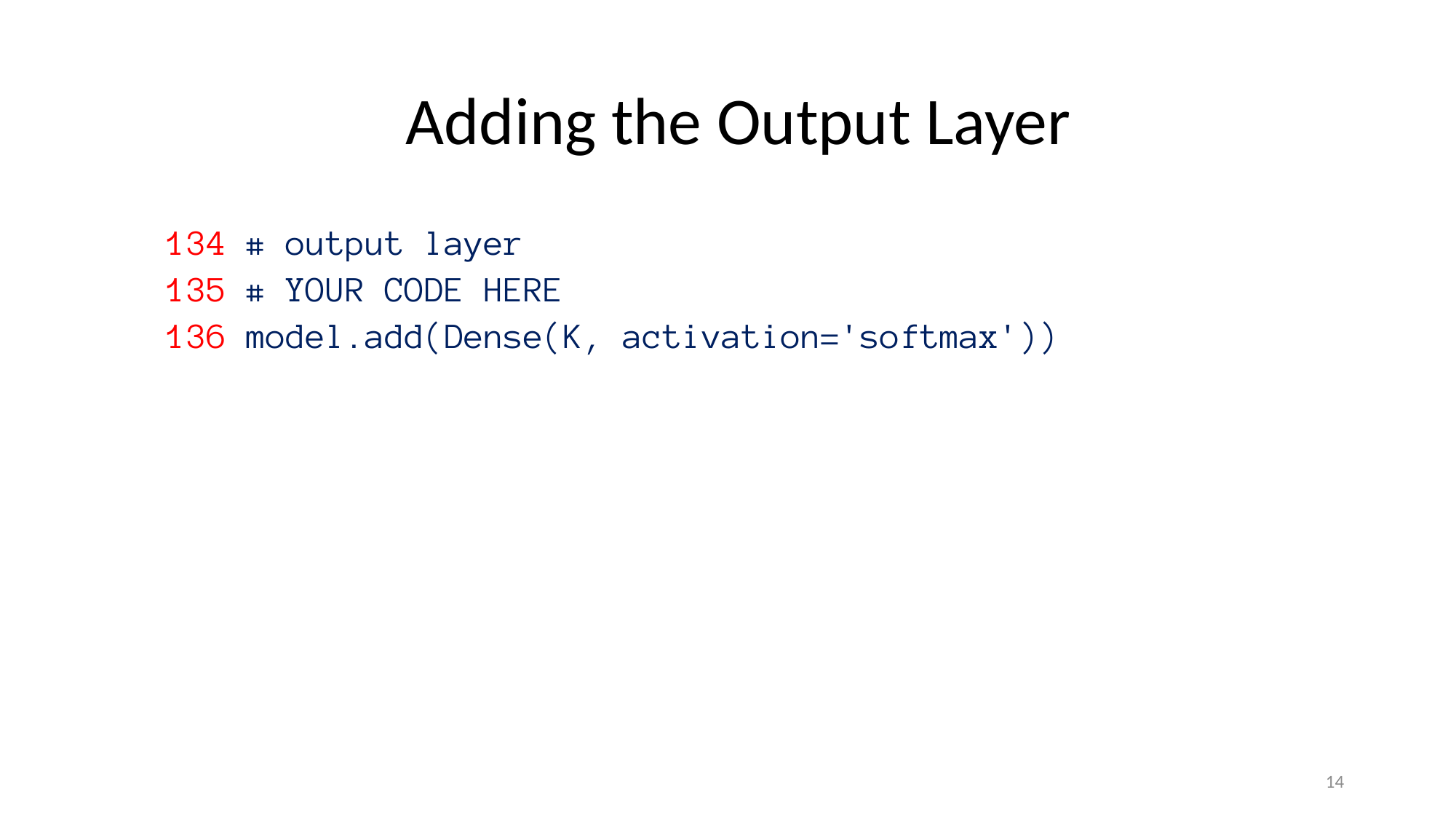

# Adding the Output Layer
134 # output layer
135 # YOUR CODE HERE
136 model.add(Dense(K, activation='softmax'))
14